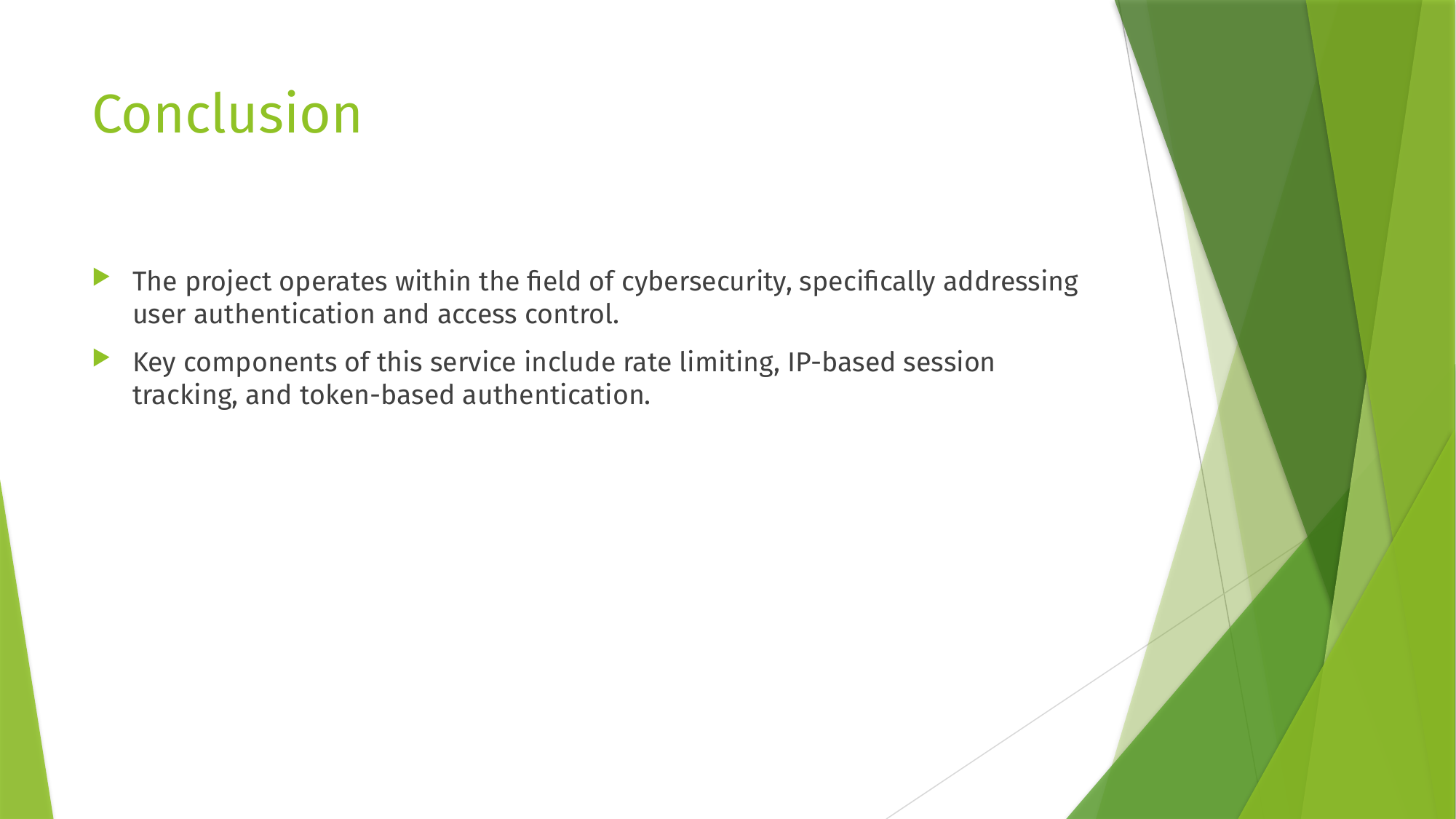

# Conclusion
The project operates within the field of cybersecurity, specifically addressing user authentication and access control.
Key components of this service include rate limiting, IP-based session tracking, and token-based authentication.